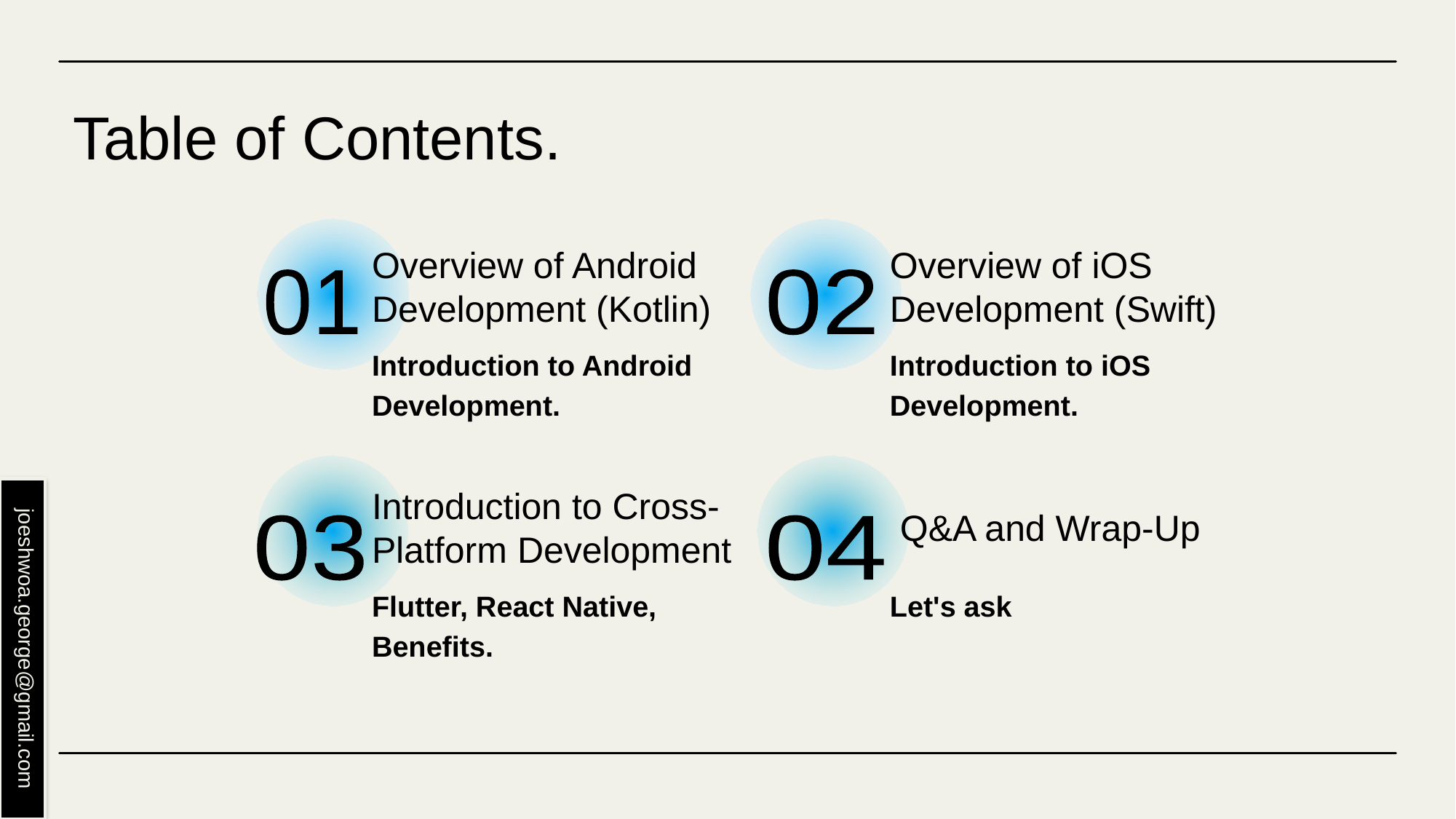

# Table of Contents.

Overview of Android Development (Kotlin)
Overview of iOS Development (Swift)
01
02
Introduction to Android Development.
Introduction to iOS Development.

Introduction to Cross-Platform Development
 Q&A and Wrap-Up
03
04
Flutter, React Native, Benefits.
Let's ask
joeshwoa.george@gmail.com